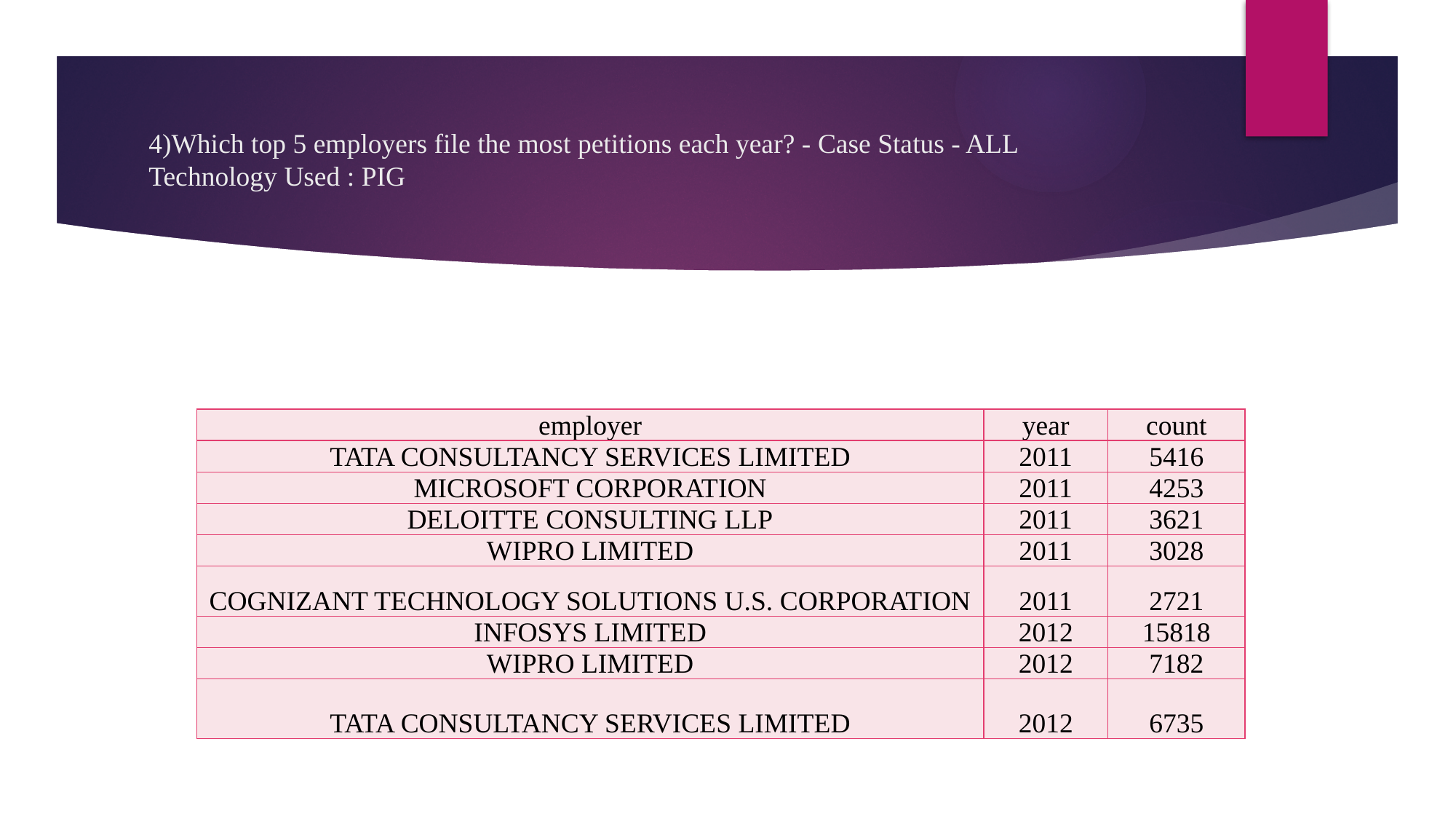

# 4)Which top 5 employers file the most petitions each year? - Case Status - ALL Technology Used : PIG
| employer | year | count |
| --- | --- | --- |
| TATA CONSULTANCY SERVICES LIMITED | 2011 | 5416 |
| MICROSOFT CORPORATION | 2011 | 4253 |
| DELOITTE CONSULTING LLP | 2011 | 3621 |
| WIPRO LIMITED | 2011 | 3028 |
| COGNIZANT TECHNOLOGY SOLUTIONS U.S. CORPORATION | 2011 | 2721 |
| INFOSYS LIMITED | 2012 | 15818 |
| WIPRO LIMITED | 2012 | 7182 |
| TATA CONSULTANCY SERVICES LIMITED | 2012 | 6735 |